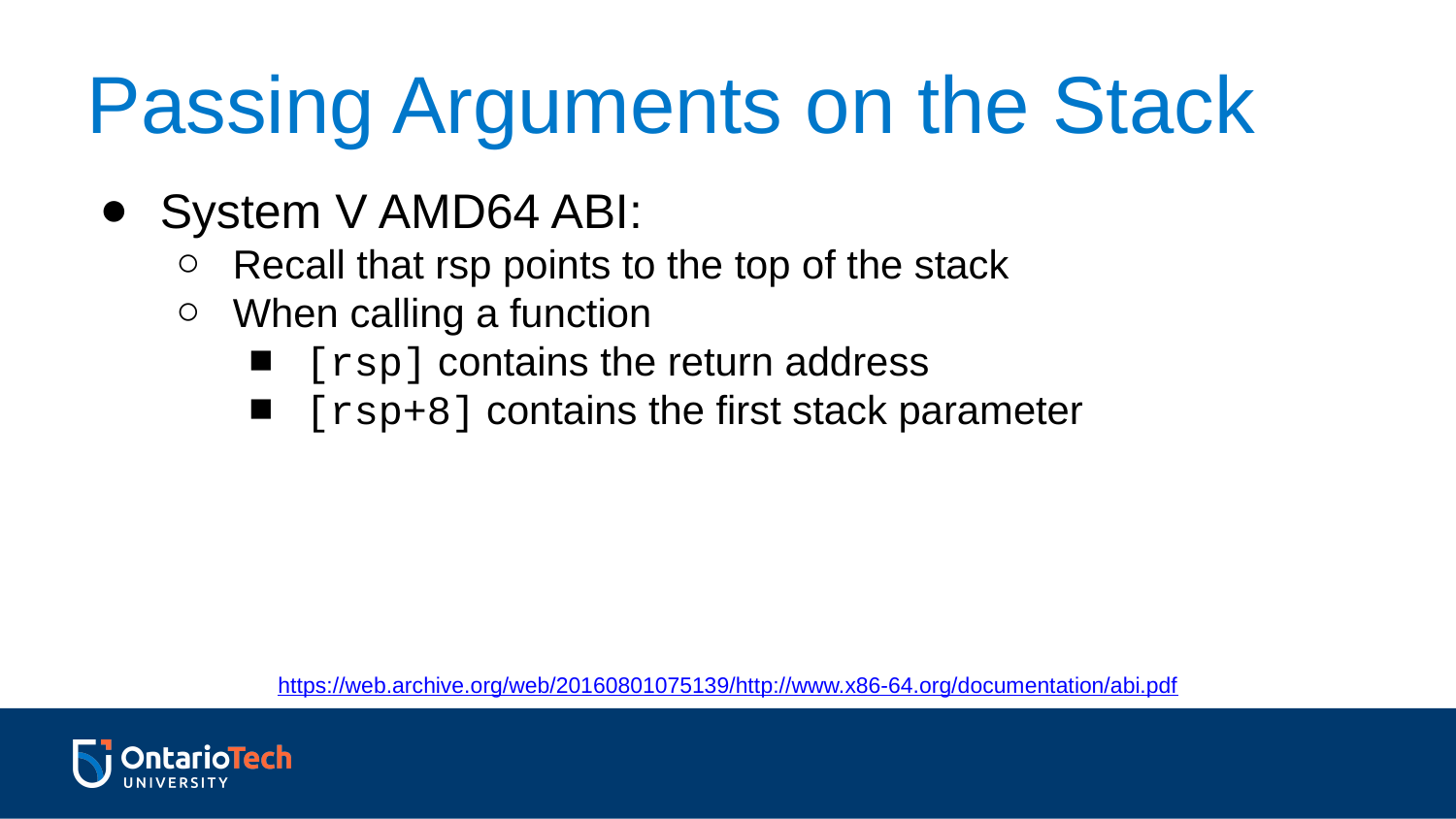

Passing Arguments on the Stack
System V AMD64 ABI:
Recall that rsp points to the top of the stack
When calling a function
[rsp] contains the return address
[rsp+8] contains the first stack parameter
https://web.archive.org/web/20160801075139/http://www.x86-64.org/documentation/abi.pdf